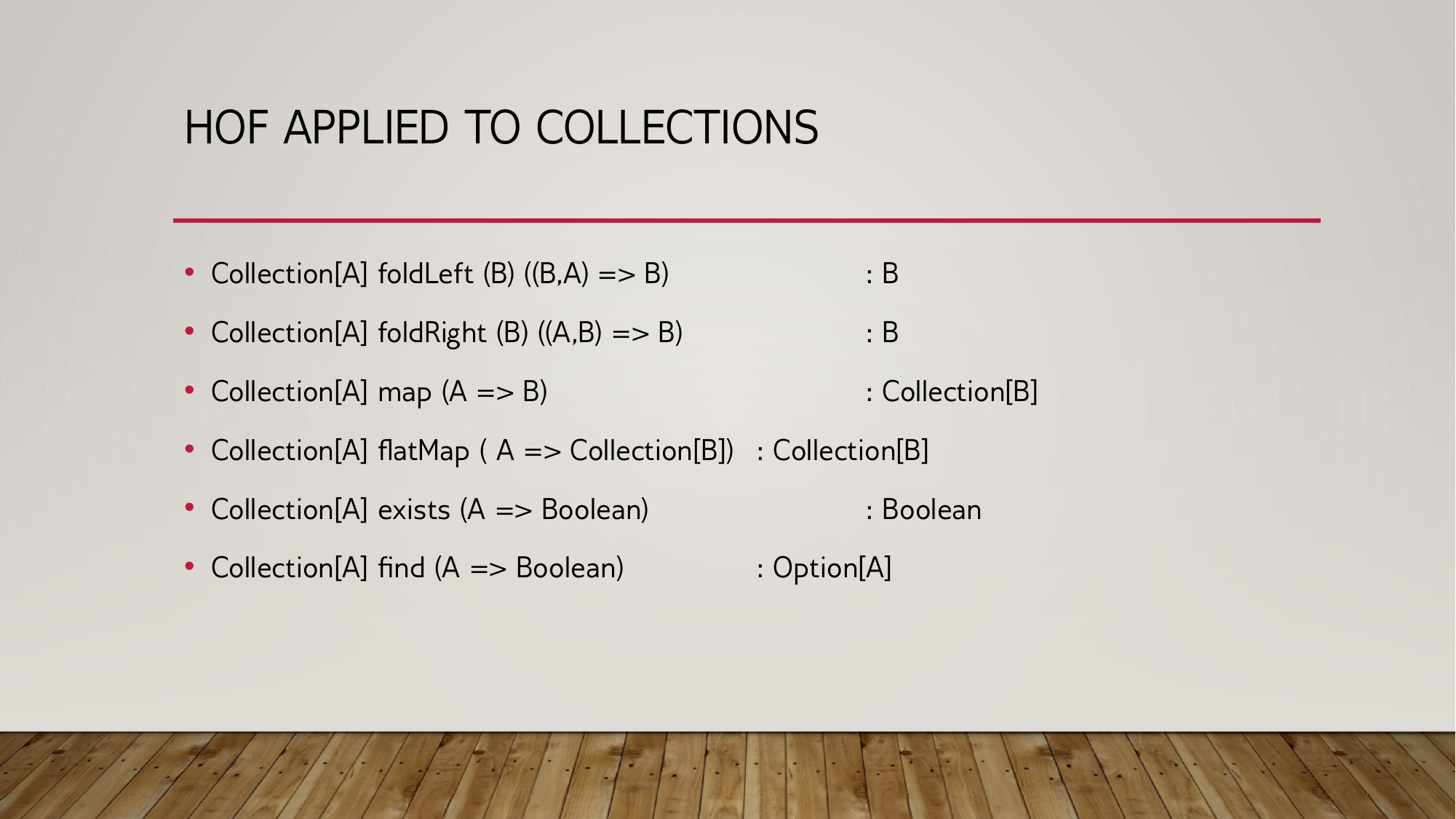

# HOF applied to collections
Collection[A] foldLeft (B) ((B,A) => B) 		: B
Collection[A] foldRight (B) ((A,B) => B) 		: B
Collection[A] map (A => B)			: Collection[B]
Collection[A] flatMap ( A => Collection[B])	: Collection[B]
Collection[A] exists (A => Boolean)		: Boolean
Collection[A] find (A => Boolean)		: Option[A]